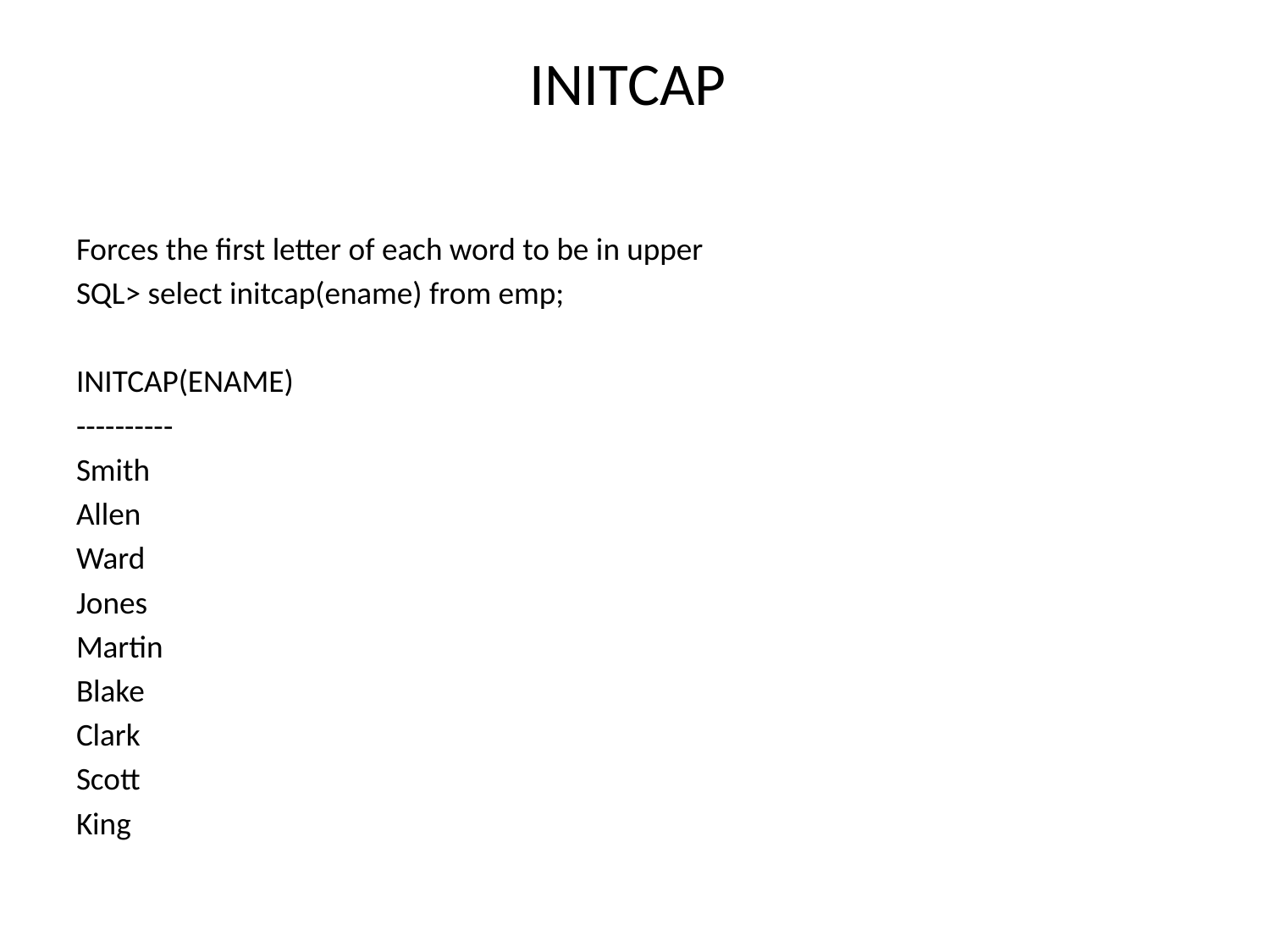

# INITCAP
Forces the first letter of each word to be in upper
SQL> select initcap(ename) from emp;

INITCAP(ENAME)
----------
Smith
Allen
Ward
Jones
Martin
Blake
Clark
Scott
King